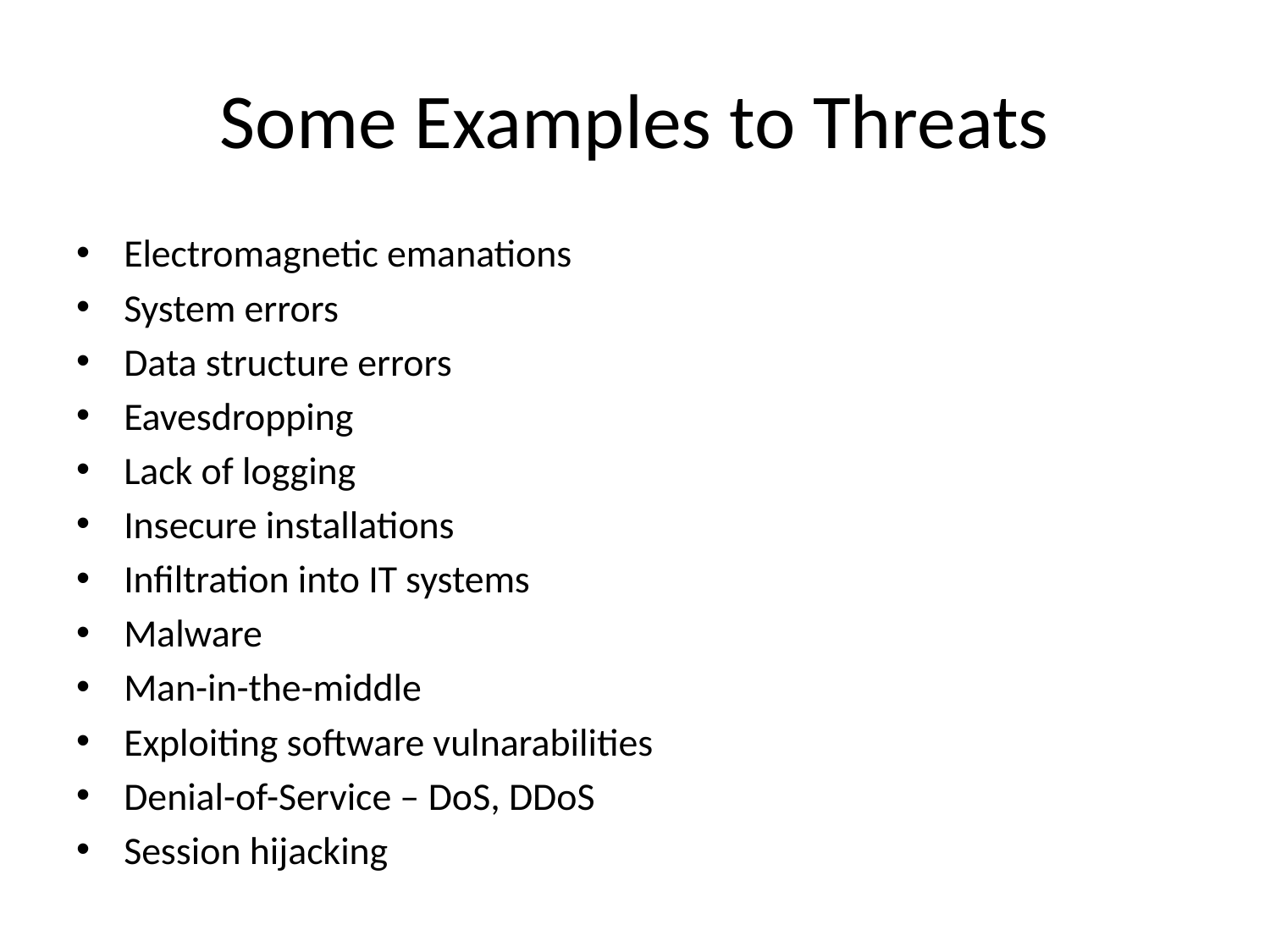

# Some Examples to Threats
Electromagnetic emanations
System errors
Data structure errors
Eavesdropping
Lack of logging
Insecure installations
Infiltration into IT systems
Malware
Man-in-the-middle
Exploiting software vulnarabilities
Denial-of-Service – DoS, DDoS
Session hijacking